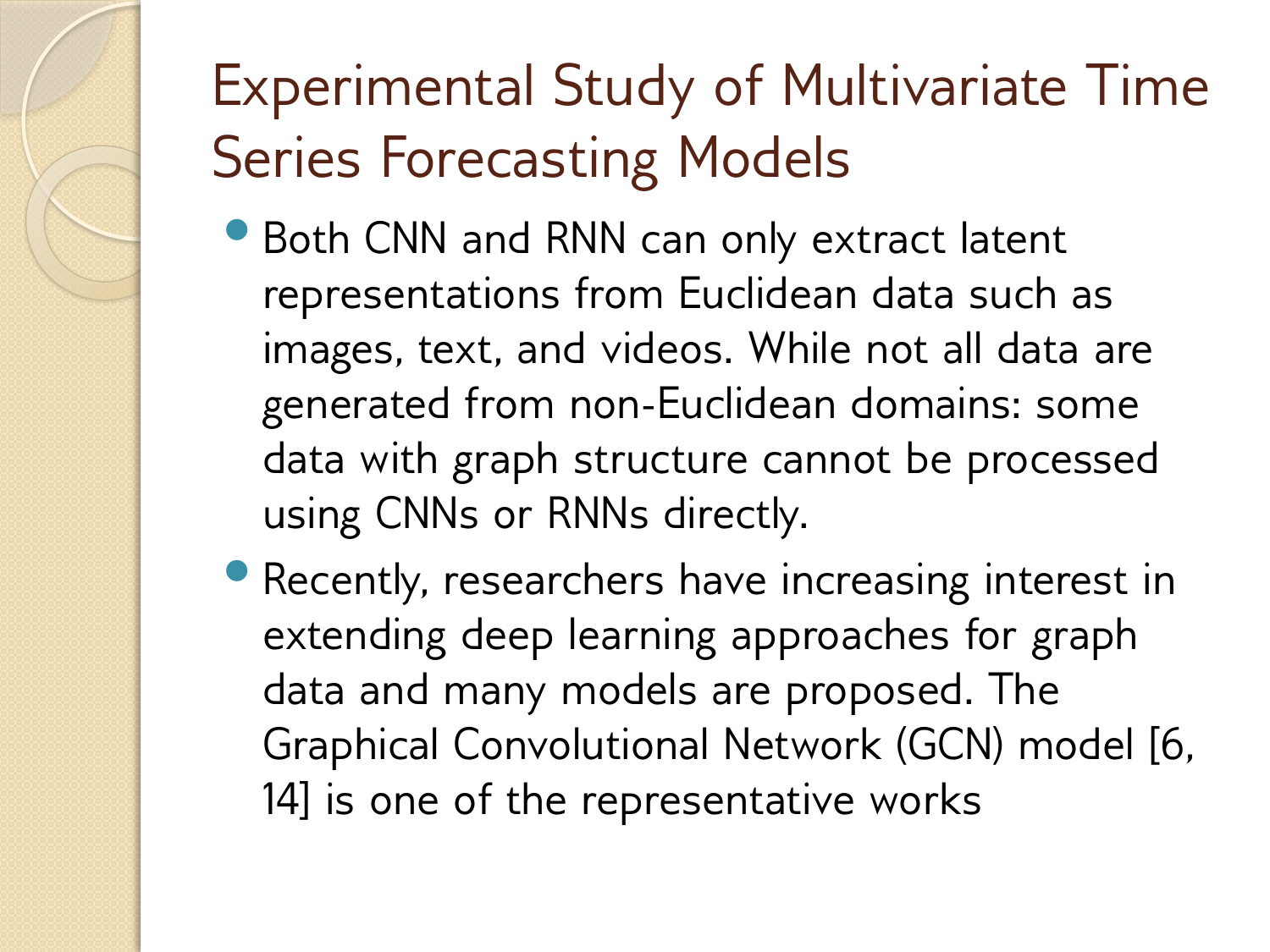

# Experimental Study of Multivariate Time Series Forecasting Models
Both CNN and RNN can only extract latent representations from Euclidean data such as images, text, and videos. While not all data are generated from non-Euclidean domains: some data with graph structure cannot be processed using CNNs or RNNs directly.
Recently, researchers have increasing interest in extending deep learning approaches for graph data and many models are proposed. The Graphical Convolutional Network (GCN) model [6, 14] is one of the representative works